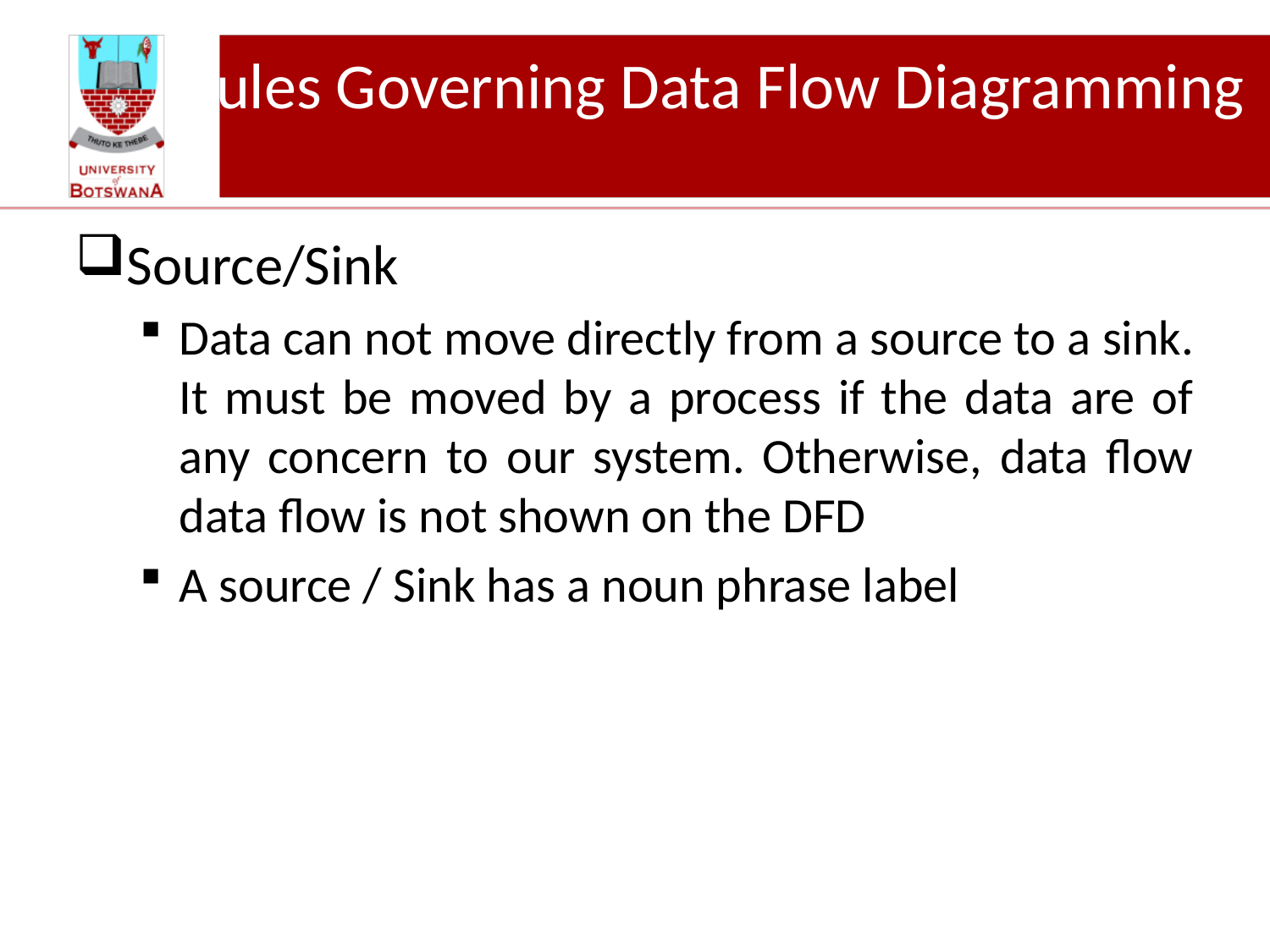

# Rules Governing Data Flow Diagramming
Source/Sink
Data can not move directly from a source to a sink. It must be moved by a process if the data are of any concern to our system. Otherwise, data flow data flow is not shown on the DFD
A source / Sink has a noun phrase label